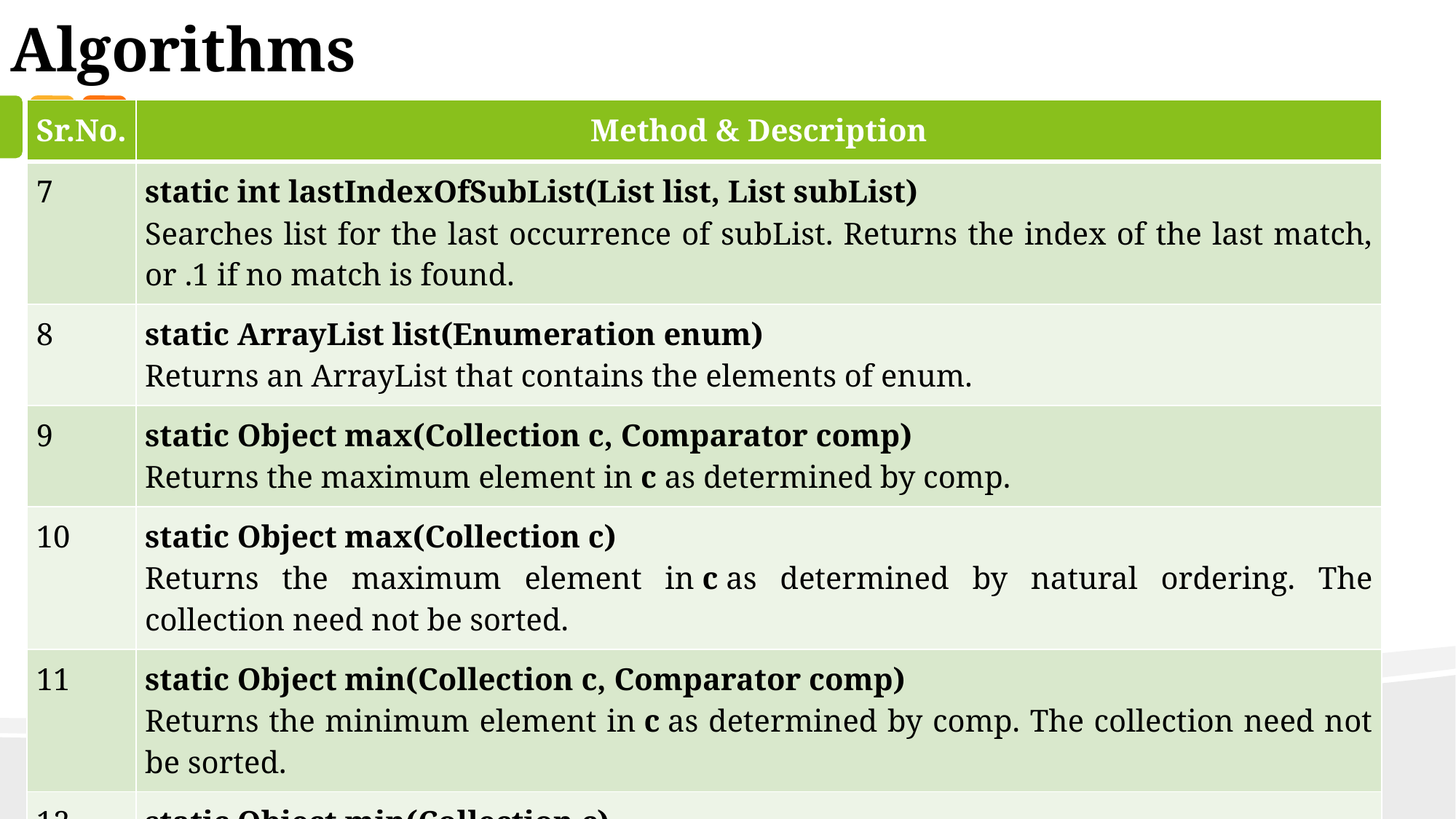

Algorithms
| Sr.No. | Method & Description |
| --- | --- |
| 7 | static int lastIndexOfSubList(List list, List subList) Searches list for the last occurrence of subList. Returns the index of the last match, or .1 if no match is found. |
| 8 | static ArrayList list(Enumeration enum) Returns an ArrayList that contains the elements of enum. |
| 9 | static Object max(Collection c, Comparator comp) Returns the maximum element in c as determined by comp. |
| 10 | static Object max(Collection c) Returns the maximum element in c as determined by natural ordering. The collection need not be sorted. |
| 11 | static Object min(Collection c, Comparator comp) Returns the minimum element in c as determined by comp. The collection need not be sorted. |
| 12 | static Object min(Collection c) Returns the minimum element in c as determined by natural ordering. |